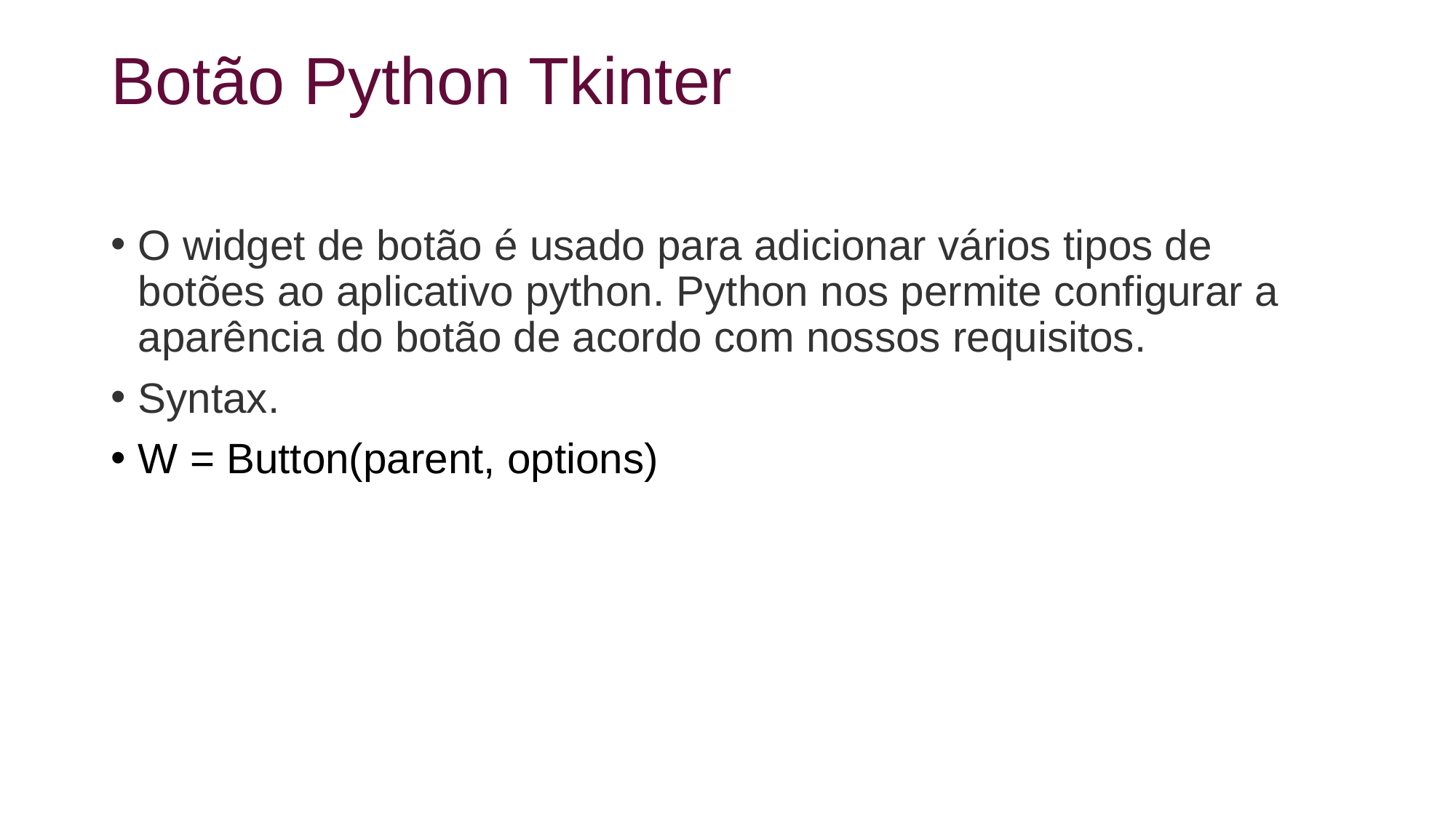

# Botão Python Tkinter
O widget de botão é usado para adicionar vários tipos de botões ao aplicativo python. Python nos permite configurar a aparência do botão de acordo com nossos requisitos.
Syntax.
W = Button(parent, options)